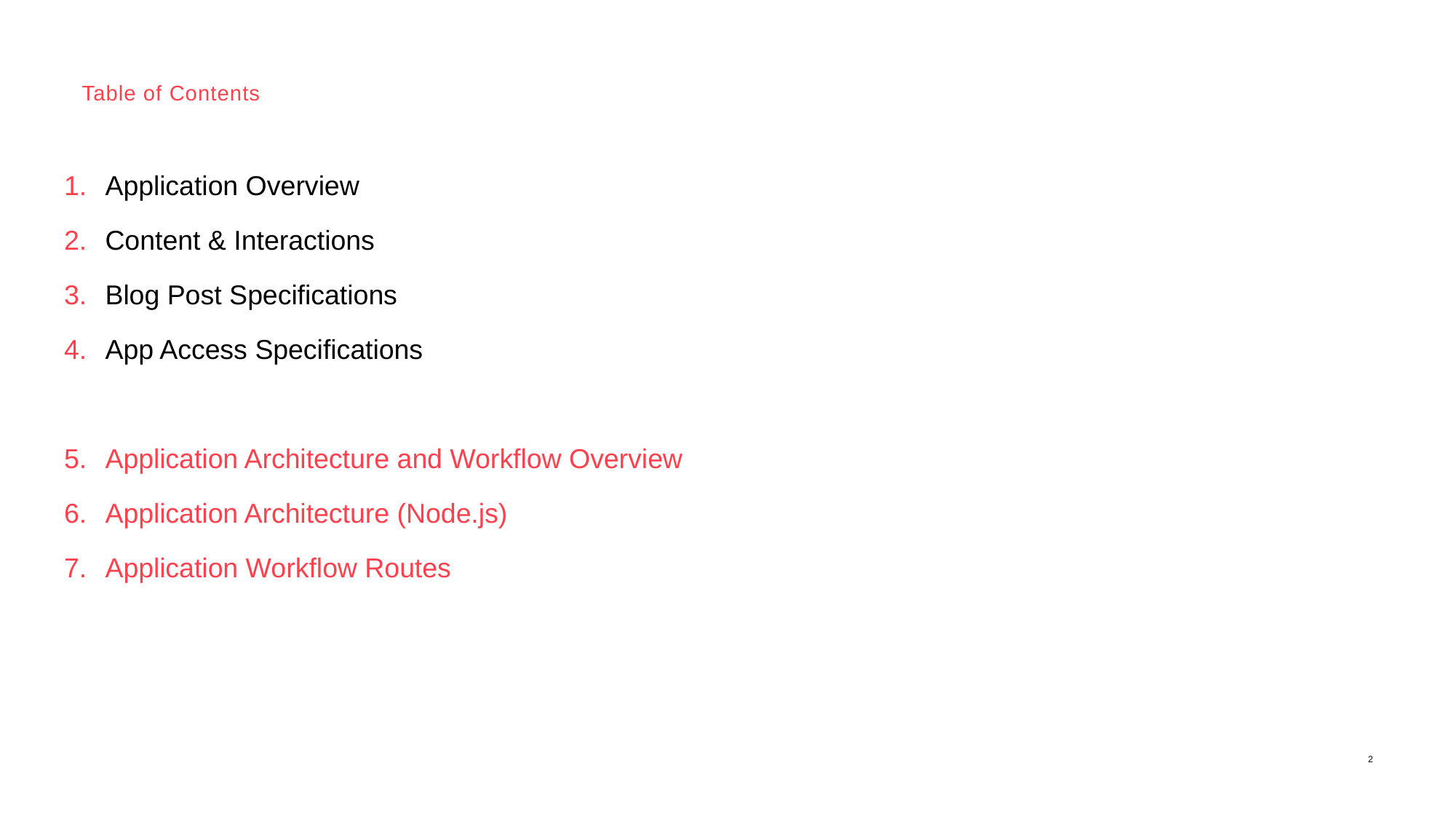

# Table of Contents
Application Overview
Content & Interactions
Blog Post Specifications
App Access Specifications

Application Architecture and Workflow Overview
Application Architecture (Node.js)
Application Workflow Routes
2